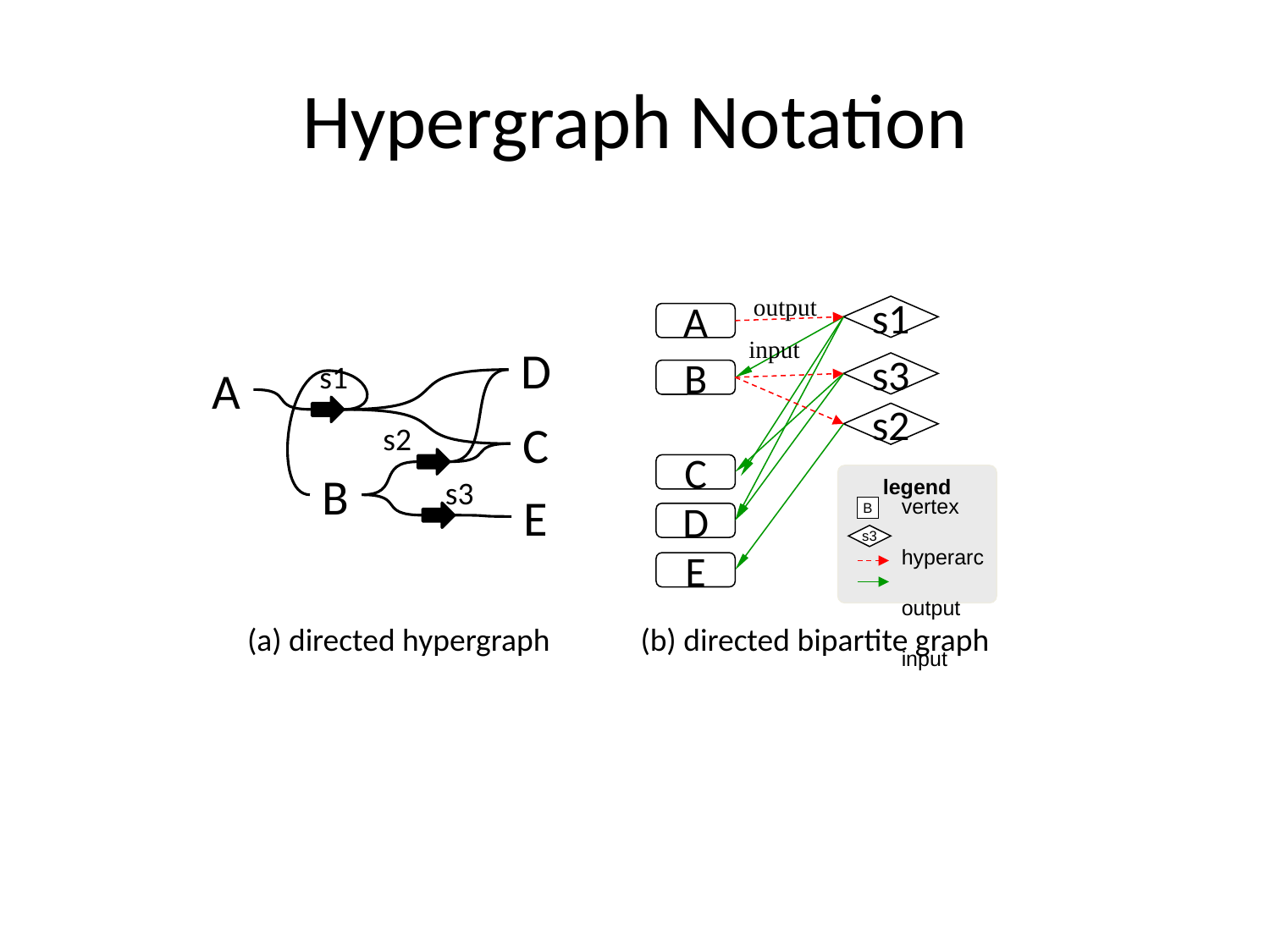

# Hypergraph Notation
output
s1
A
input
D
s1
s3
A
B

s2
C
s2

C
B
legend
s3
E
vertex
hyperarc
output
input
B

D
s3
E
(a) directed hypergraph
(b) directed bipartite graph